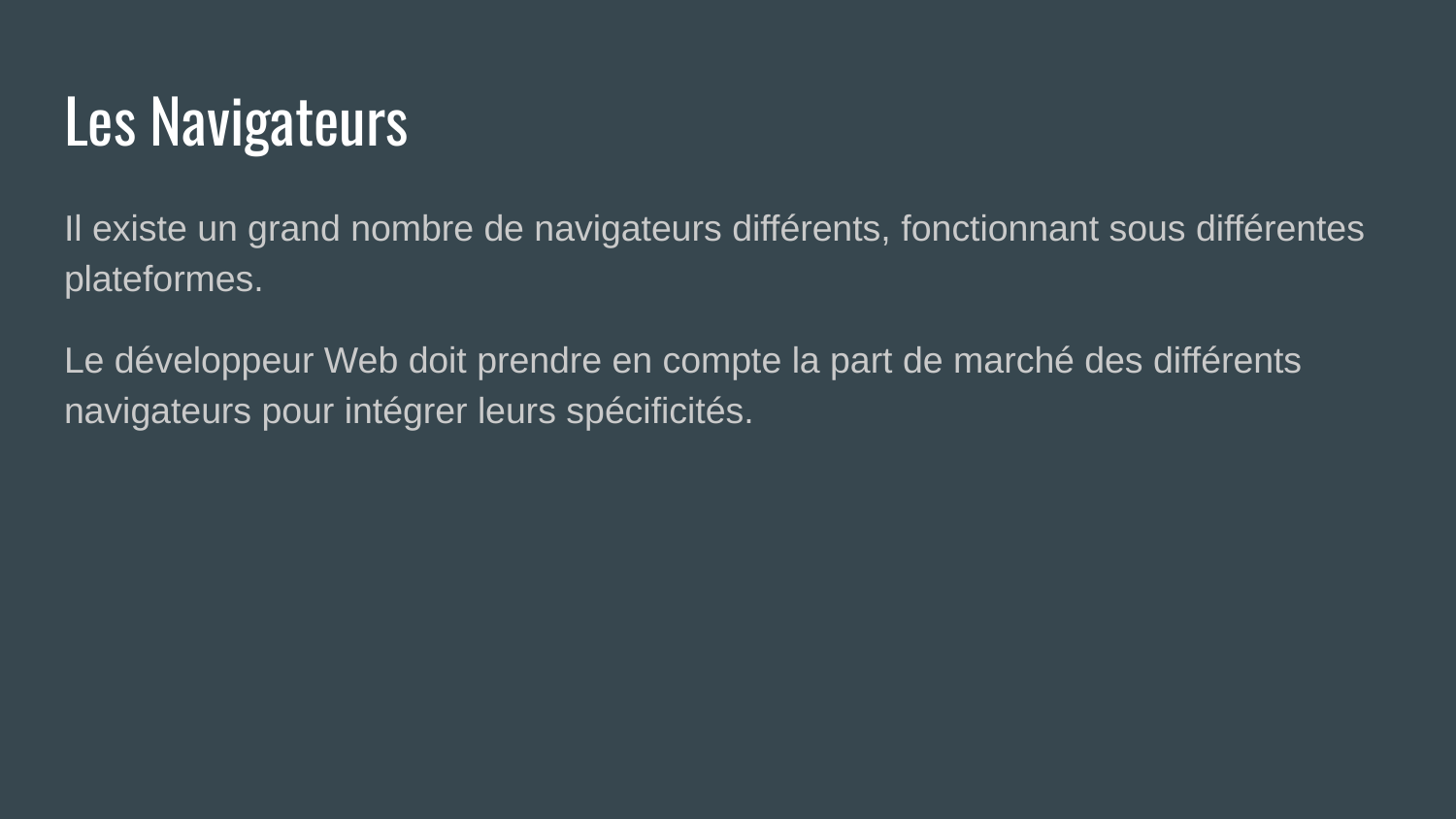

# Les Navigateurs
Il existe un grand nombre de navigateurs différents, fonctionnant sous différentes plateformes.
Le développeur Web doit prendre en compte la part de marché des différents navigateurs pour intégrer leurs spécificités.